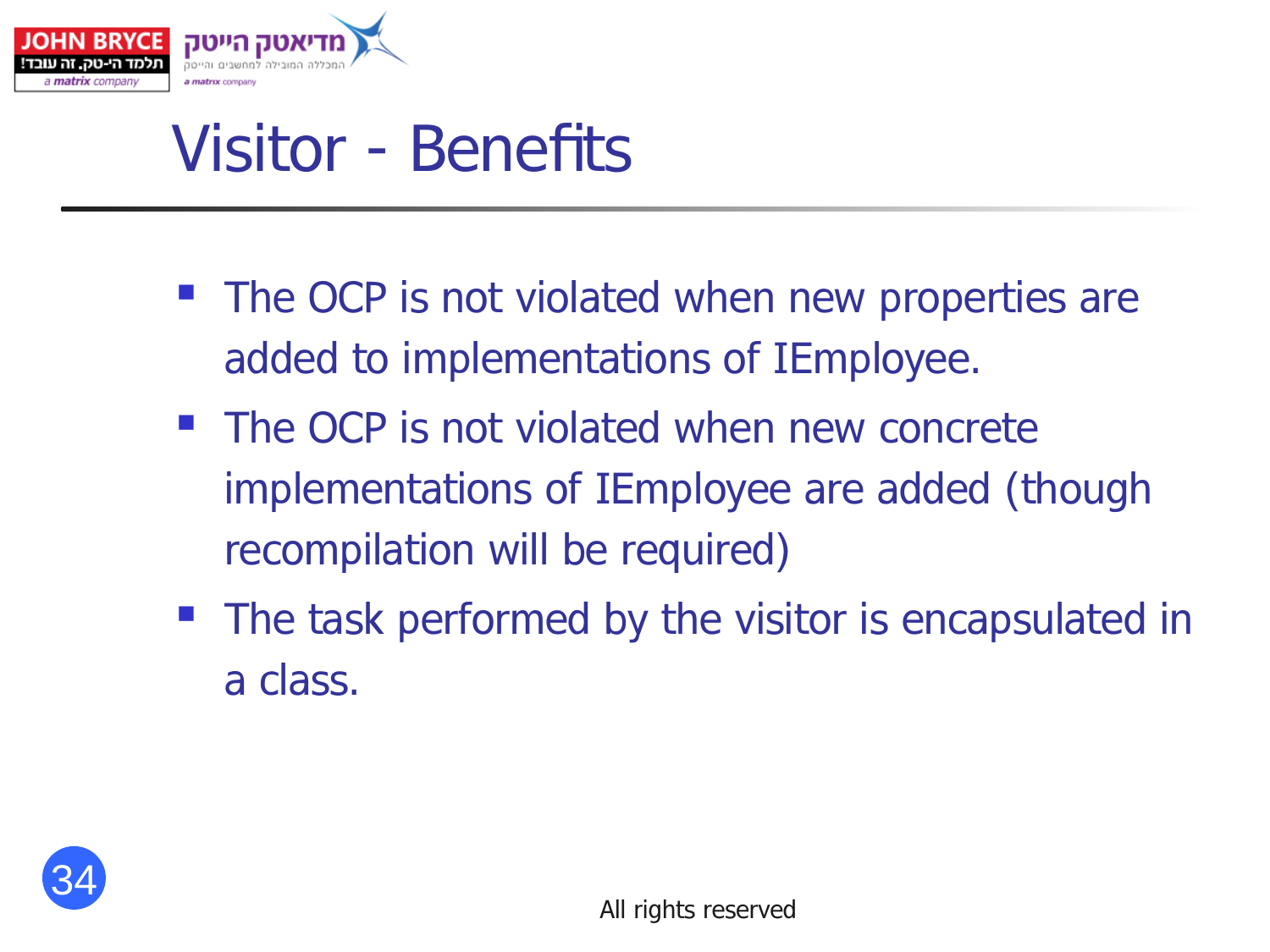

# Visitor - Benefits
The OCP is not violated when new properties are added to implementations of IEmployee.
The OCP is not violated when new concrete implementations of IEmployee are added (though recompilation will be required)
The task performed by the visitor is encapsulated in a class.

All rights reserved